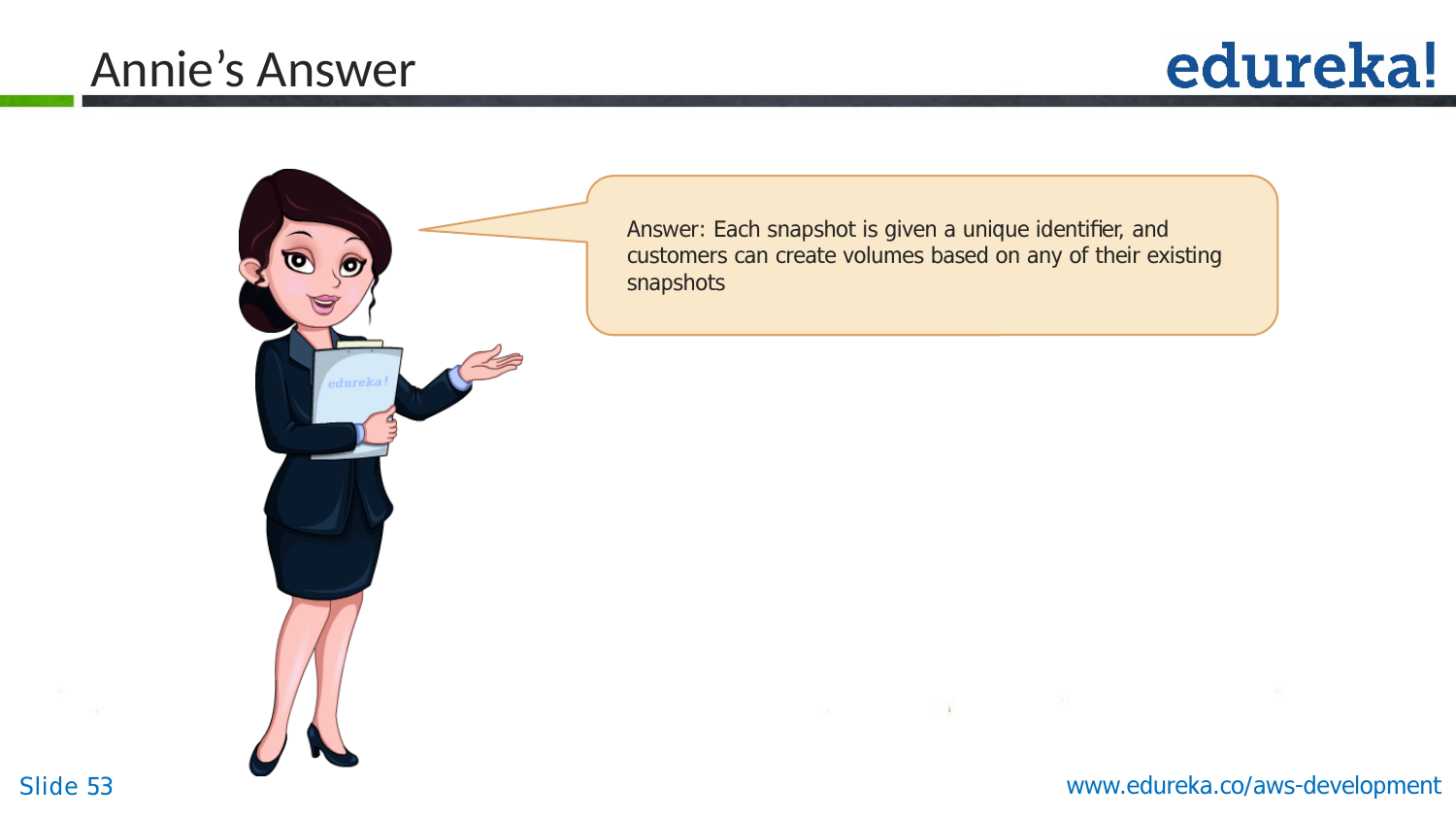

# Annie’s Answer

Answer: Each snapshot is given a unique identifier, and customers can create volumes based on any of their existing snapshots